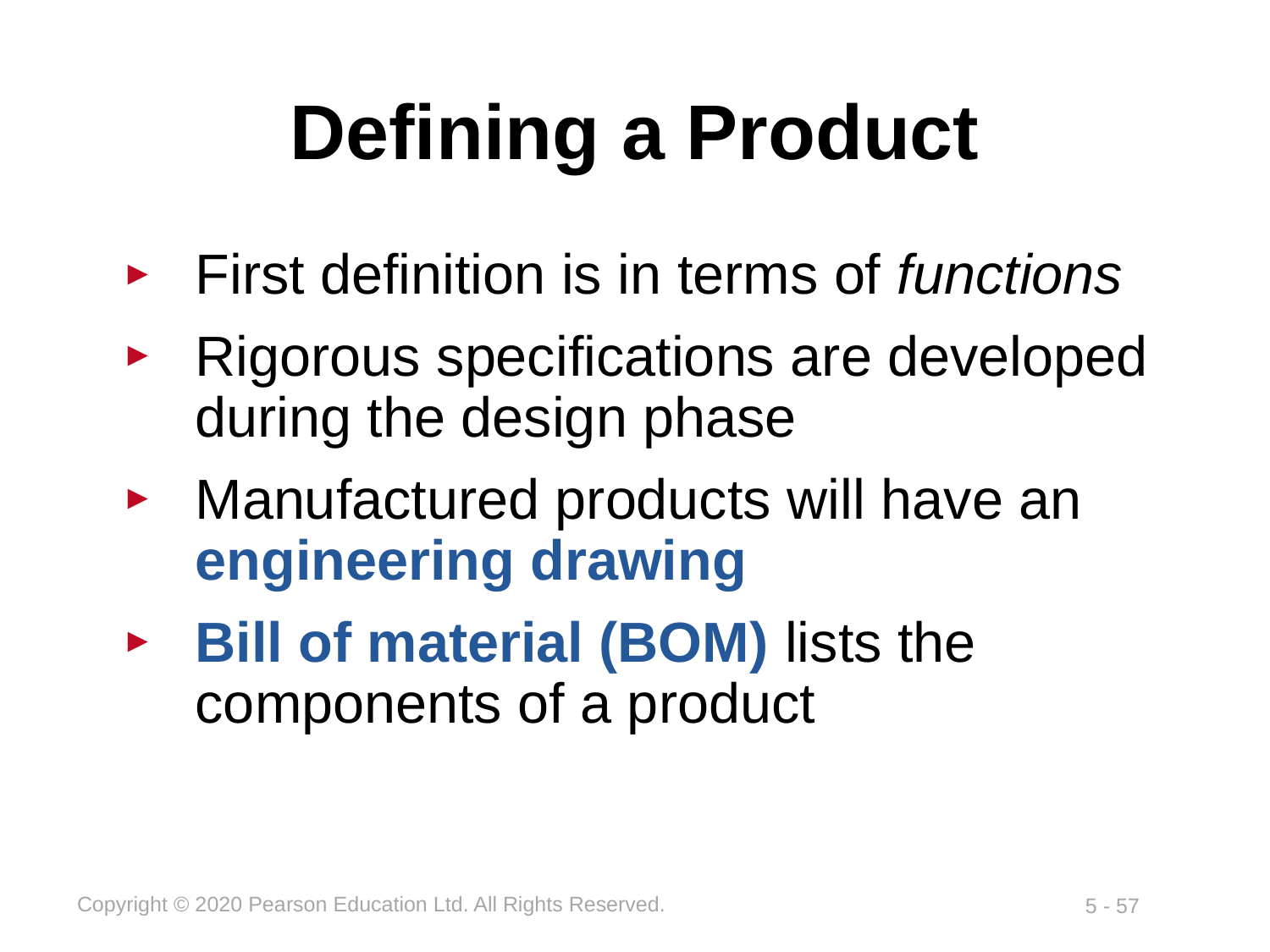

# Defining a Product
First definition is in terms of functions
Rigorous specifications are developed during the design phase
Manufactured products will have an engineering drawing
Bill of material (BOM) lists the components of a product